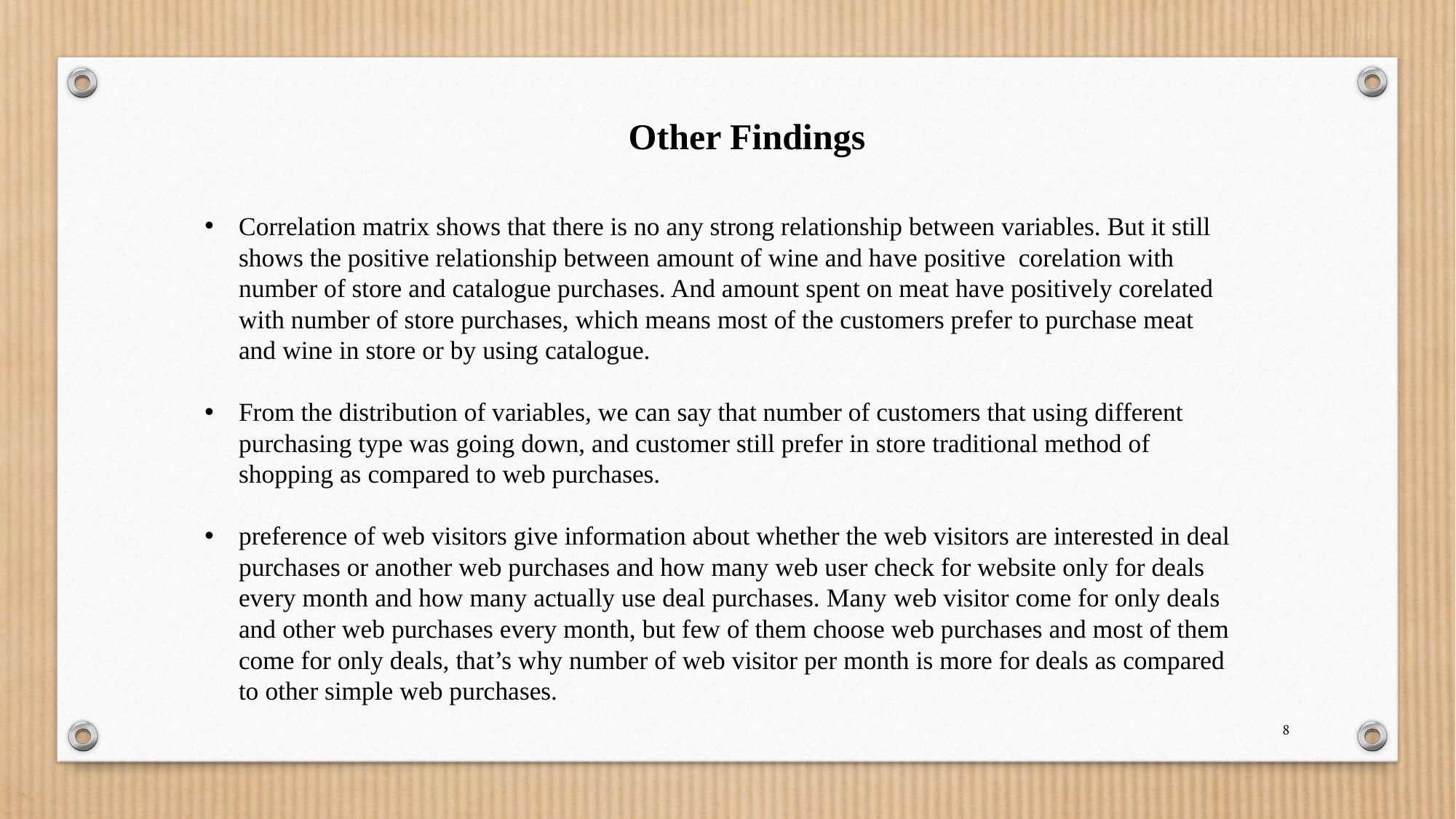

Other Findings
Correlation matrix shows that there is no any strong relationship between variables. But it still shows the positive relationship between amount of wine and have positive  corelation with number of store and catalogue purchases. And amount spent on meat have positively corelated with number of store purchases, which means most of the customers prefer to purchase meat and wine in store or by using catalogue.

From the distribution of variables, we can say that number of customers that using different purchasing type was going down, and customer still prefer in store traditional method of shopping as compared to web purchases.

preference of web visitors give information about whether the web visitors are interested in deal purchases or another web purchases and how many web user check for website only for deals every month and how many actually use deal purchases. Many web visitor come for only deals and other web purchases every month, but few of them choose web purchases and most of them come for only deals, that’s why number of web visitor per month is more for deals as compared to other simple web purchases.

8